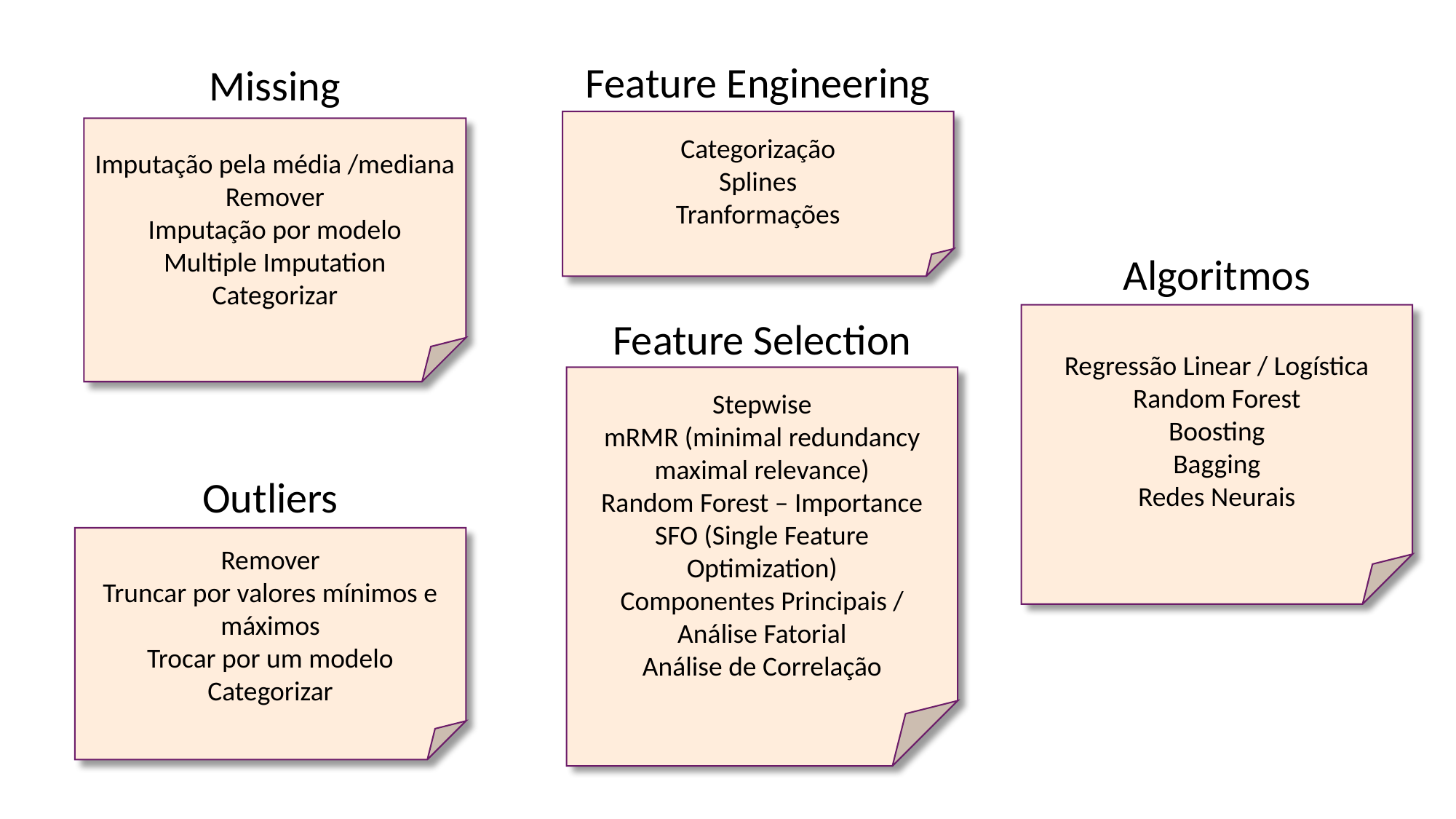

Feature Engineering
Missing
Categorização
Splines
Tranformações
Imputação pela média /mediana
Remover
Imputação por modelo
Multiple Imputation
Categorizar
Algoritmos
Regressão Linear / Logística
Random Forest
Boosting
Bagging
Redes Neurais
Feature Selection
Stepwise
mRMR (minimal redundancy maximal relevance)
Random Forest – Importance
SFO (Single Feature Optimization)
Componentes Principais / Análise Fatorial
Análise de Correlação
Outliers
Remover
Truncar por valores mínimos e máximos
Trocar por um modelo
Categorizar